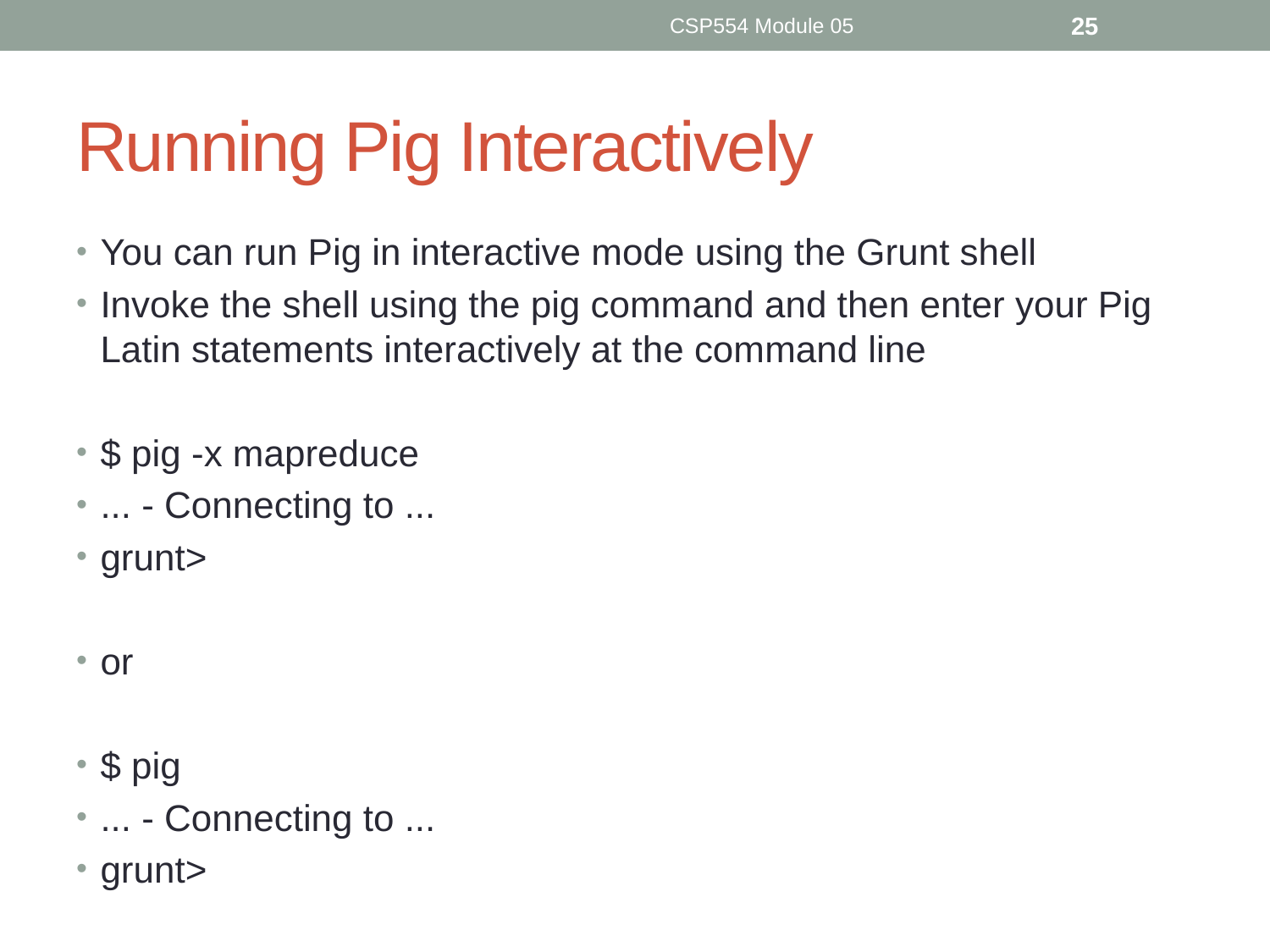

CSP554 Module 05
25
# Running Pig Interactively
You can run Pig in interactive mode using the Grunt shell
Invoke the shell using the pig command and then enter your Pig Latin statements interactively at the command line

$ pig -x mapreduce
... - Connecting to ...
grunt>

or

$ pig
... - Connecting to ...
grunt>